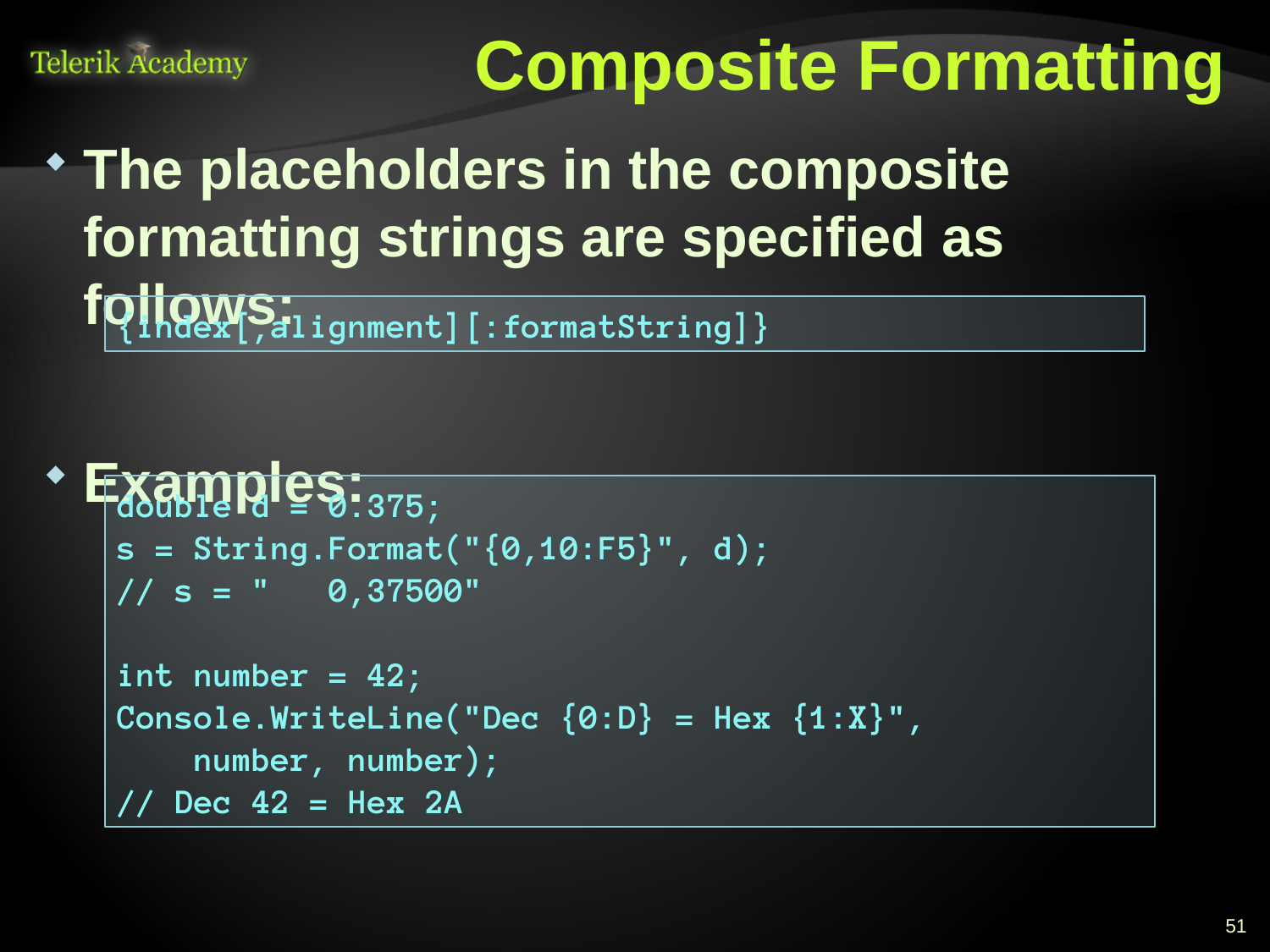

# Composite Formatting
The placeholders in the composite formatting strings are specified as follows:

Examples:
{index[,alignment][:formatString]}
double d = 0.375;
s = String.Format("{0,10:F5}", d);
// s = "   0,37500"

int number = 42;
Console.WriteLine("Dec {0:D} = Hex {1:X}",
    number, number);
// Dec 42 = Hex 2A
51